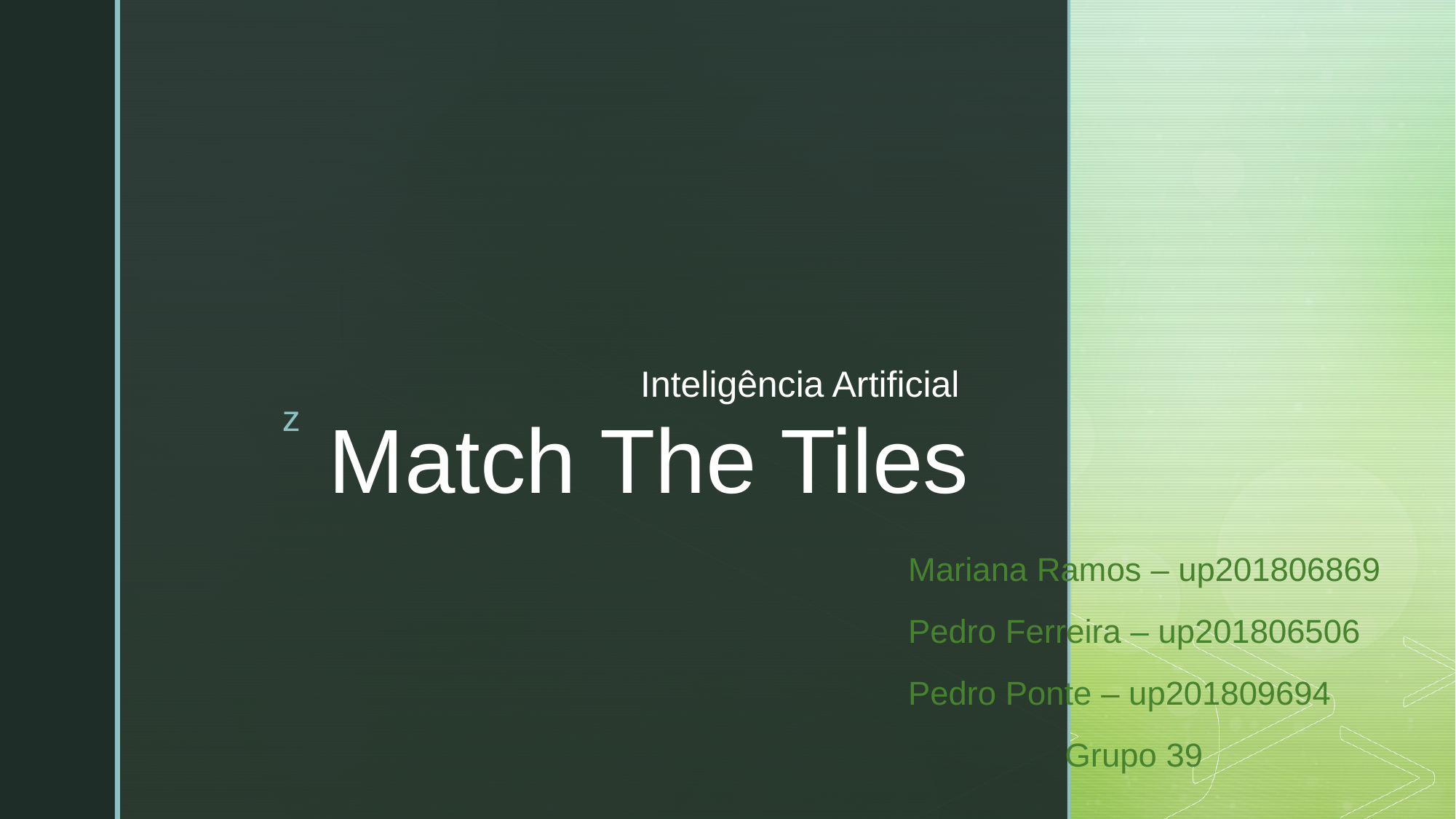

Inteligência Artificial
# Match The Tiles
Mariana Ramos – up201806869
Pedro Ferreira – up201806506
Pedro Ponte – up201809694
Grupo 39